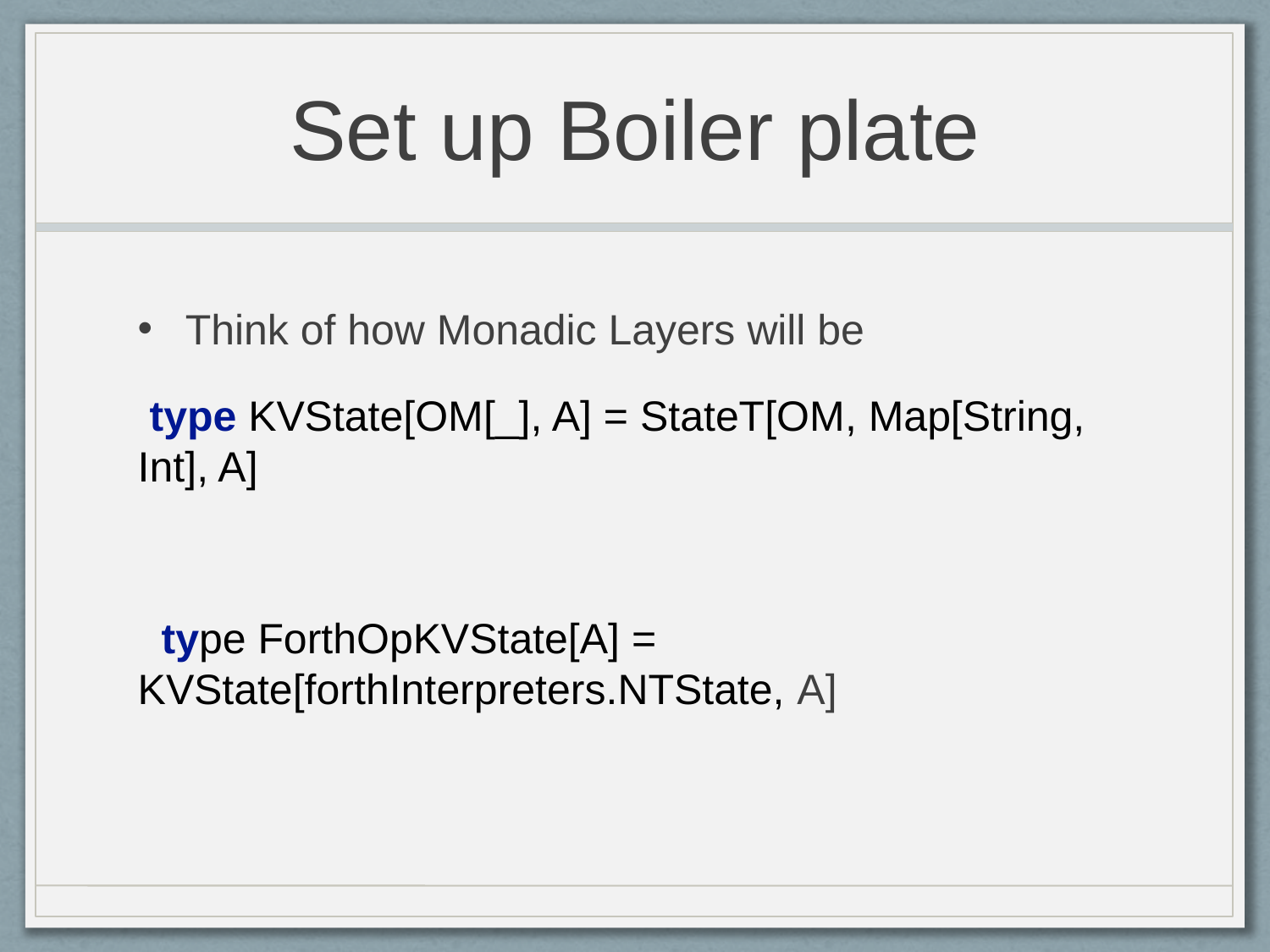

# Set up Boiler plate
Think of how Monadic Layers will be
 type KVState[OM[_], A] = StateT[OM, Map[String, Int], A]

  type ForthOpKVState[A] = KVState[forthInterpreters.NTState, A]